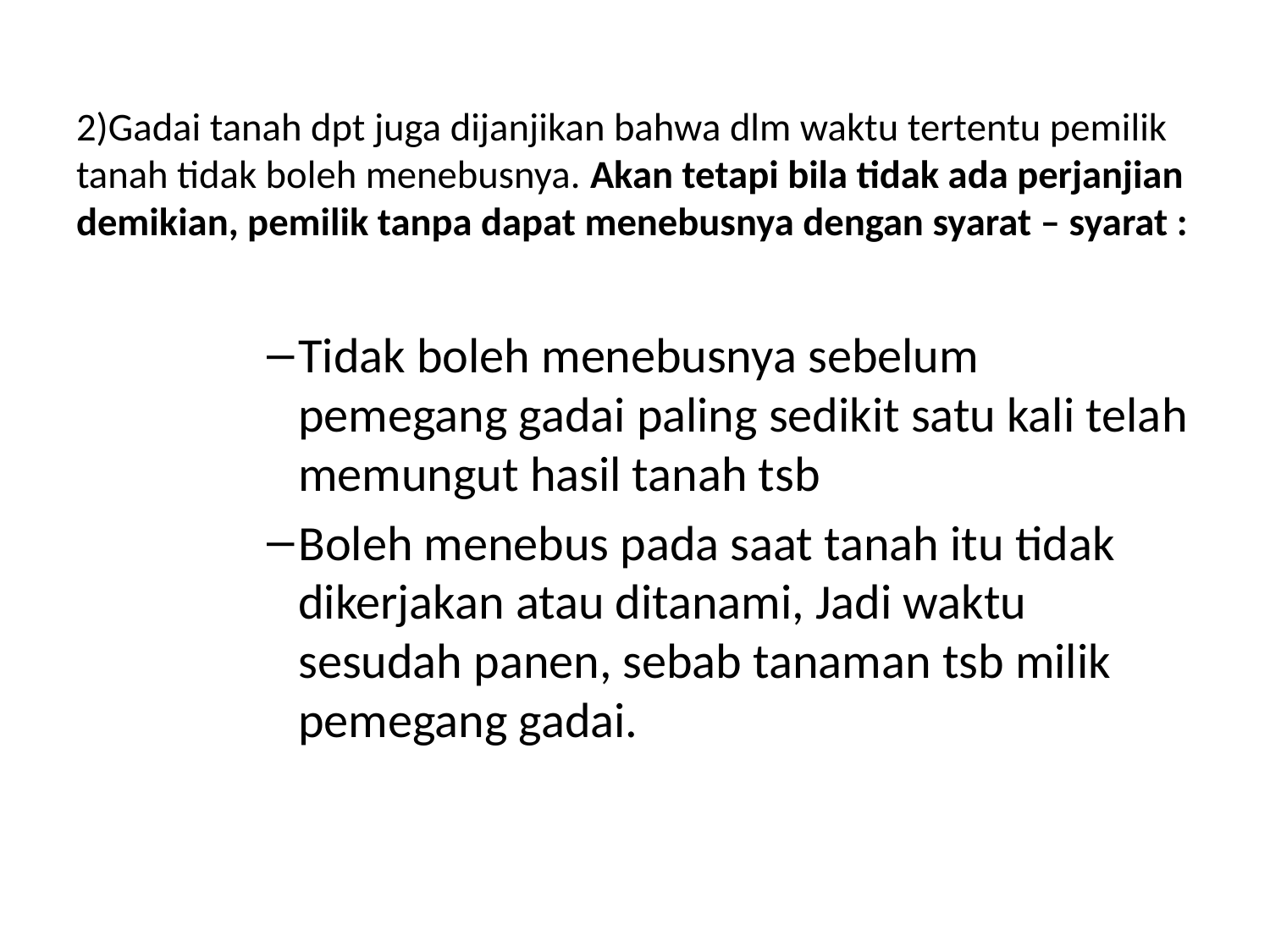

# 2)Gadai tanah dpt juga dijanjikan bahwa dlm waktu tertentu pemilik tanah tidak boleh menebusnya. Akan tetapi bila tidak ada perjanjian demikian, pemilik tanpa dapat menebusnya dengan syarat – syarat :
Tidak boleh menebusnya sebelum pemegang gadai paling sedikit satu kali telah memungut hasil tanah tsb
Boleh menebus pada saat tanah itu tidak dikerjakan atau ditanami, Jadi waktu sesudah panen, sebab tanaman tsb milik pemegang gadai.